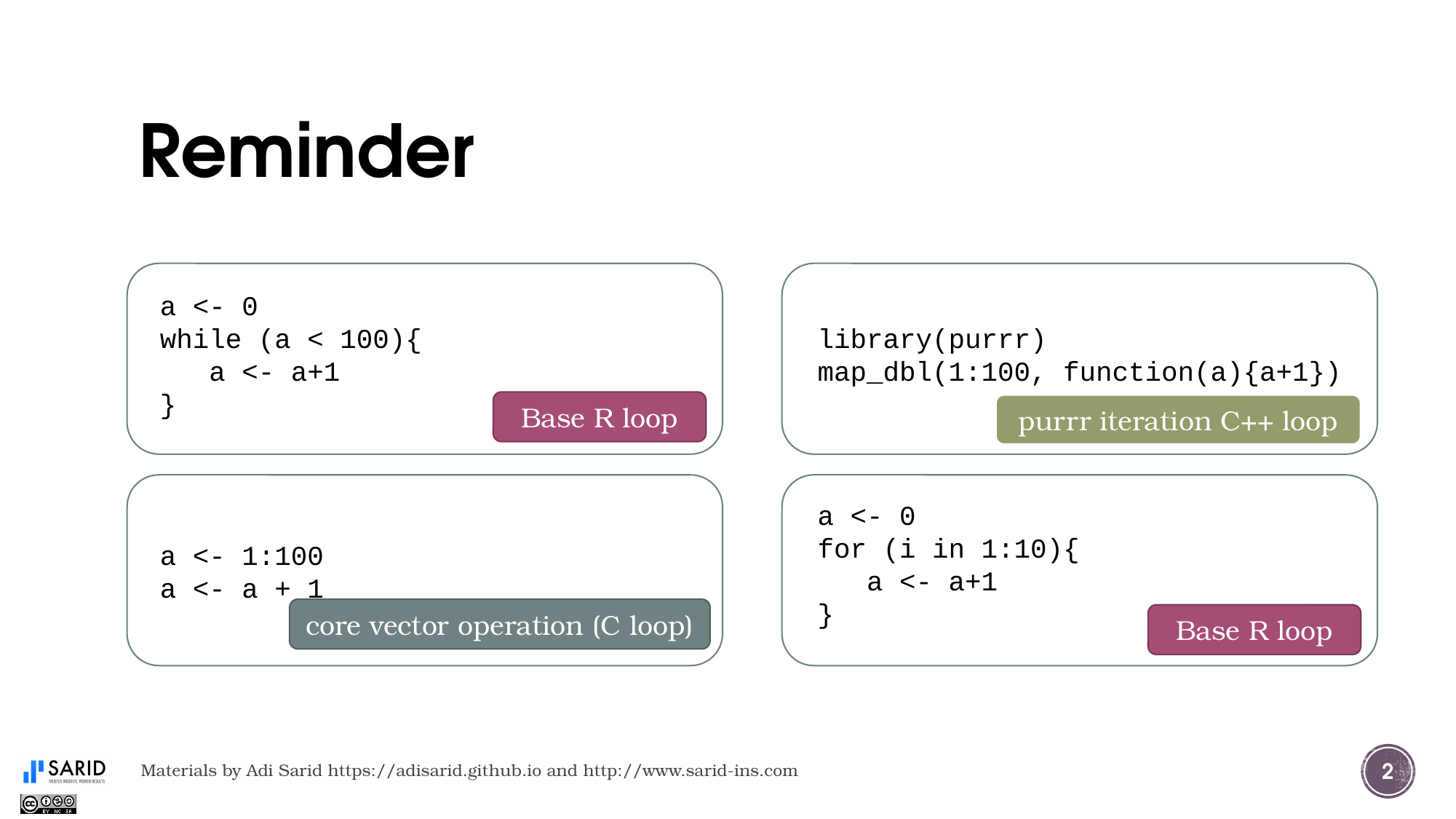

# Reminder

a <- 0
while (a < 100){
   a <- a+1
}
library(purrr)
map_dbl(1:100, function(a){a+1})
Base R loop
purrr iteration C++ loop

a <- 0
for (i in 1:10){
   a <- a+1
}
a <- 1:100
a <- a + 1
core vector operation (C loop)
Base R loop
Materials by Adi Sarid https://adisarid.github.io and http://www.sarid-ins.com
2